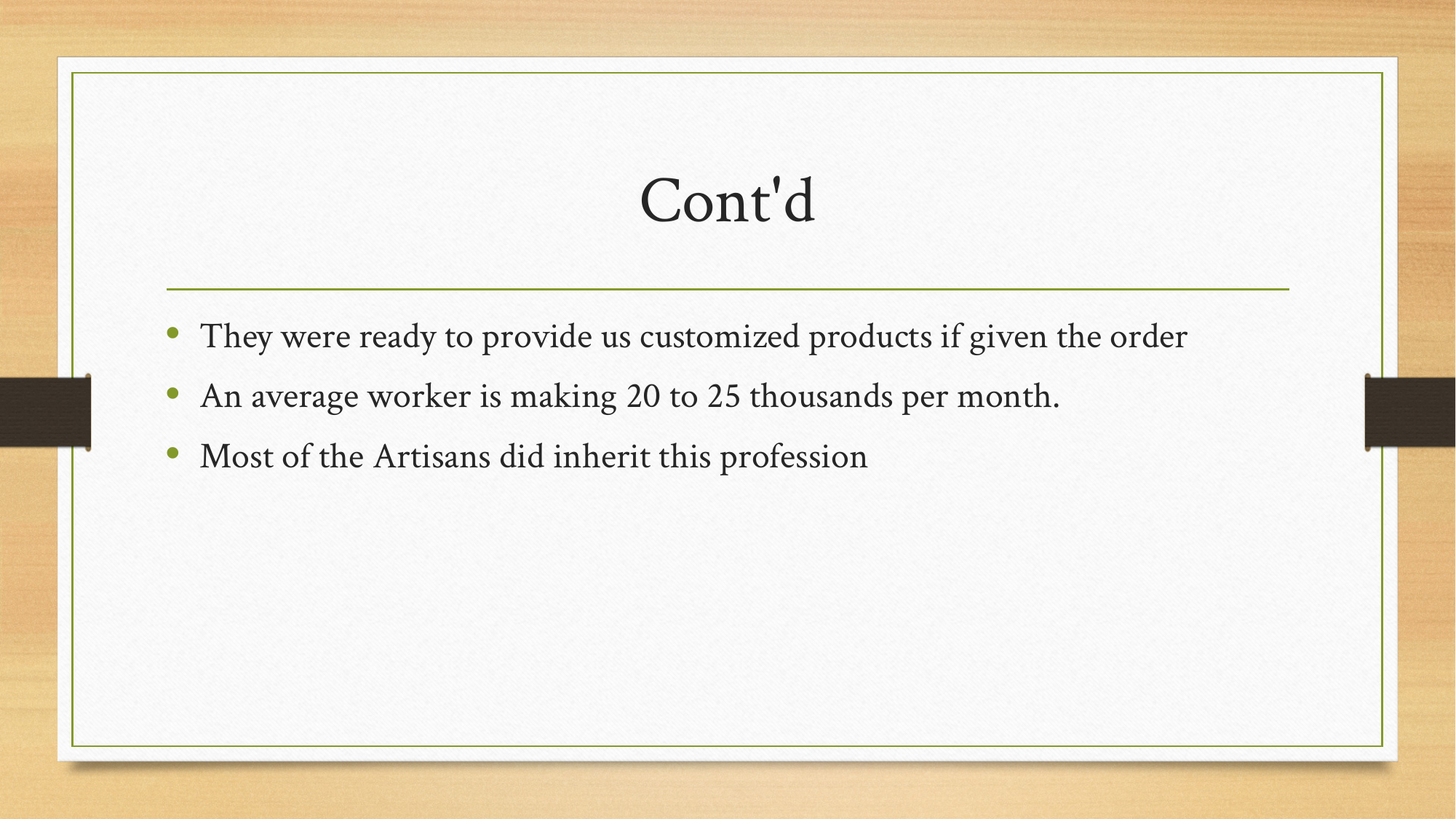

# Cont'd
They were ready to provide us customized products if given the order
An average worker is making 20 to 25 thousands per month.
Most of the Artisans did inherit this profession